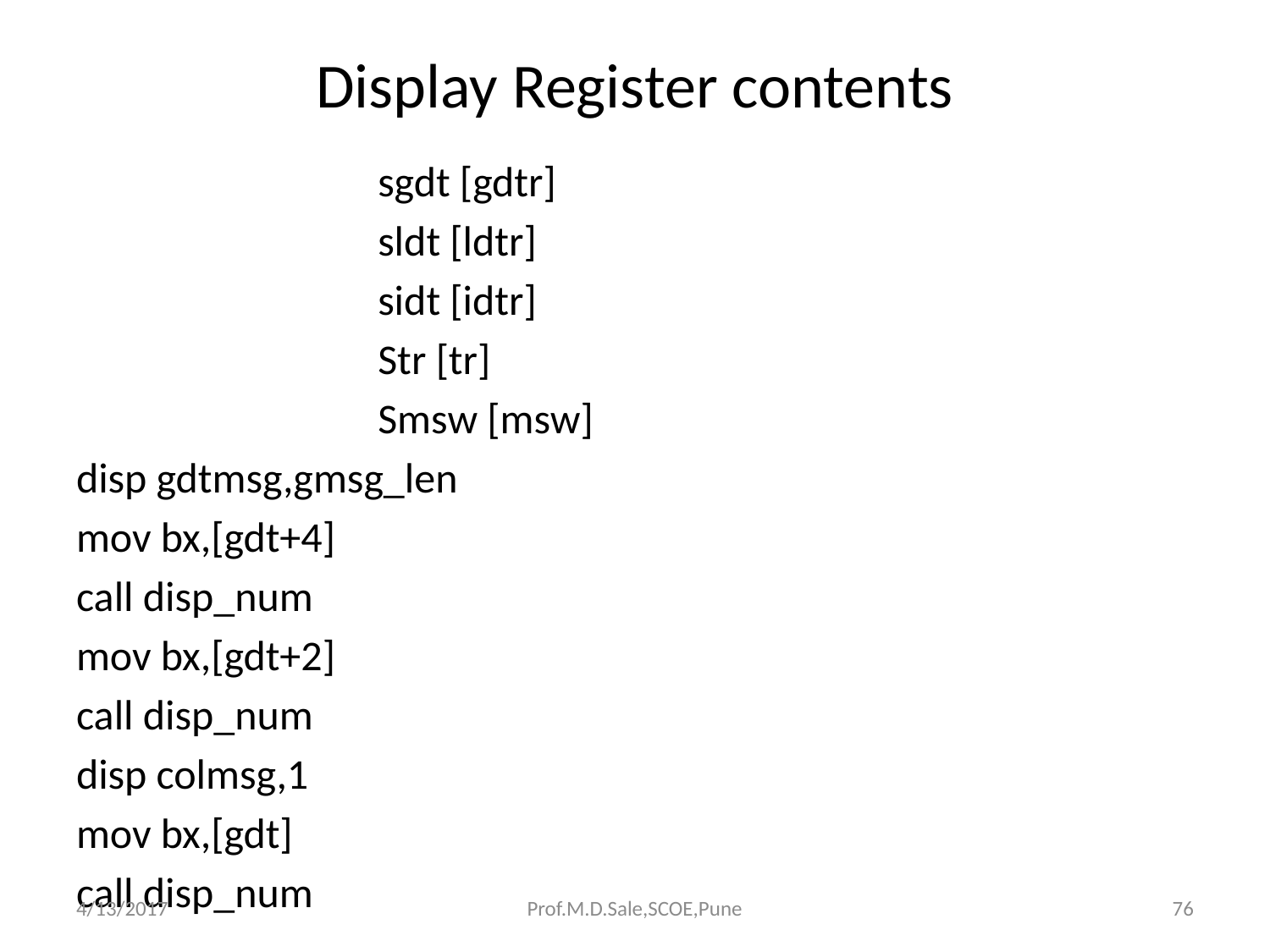

# Display Register contents
			sgdt [gdtr]
			sldt [ldtr]
			sidt [idtr]
			Str [tr]
			Smsw [msw]
disp gdtmsg,gmsg_len
mov bx,[gdt+4]
call disp_num
mov bx,[gdt+2]
call disp_num
disp colmsg,1
mov bx,[gdt]
call disp_num
4/13/2017
Prof.M.D.Sale,SCOE,Pune
76